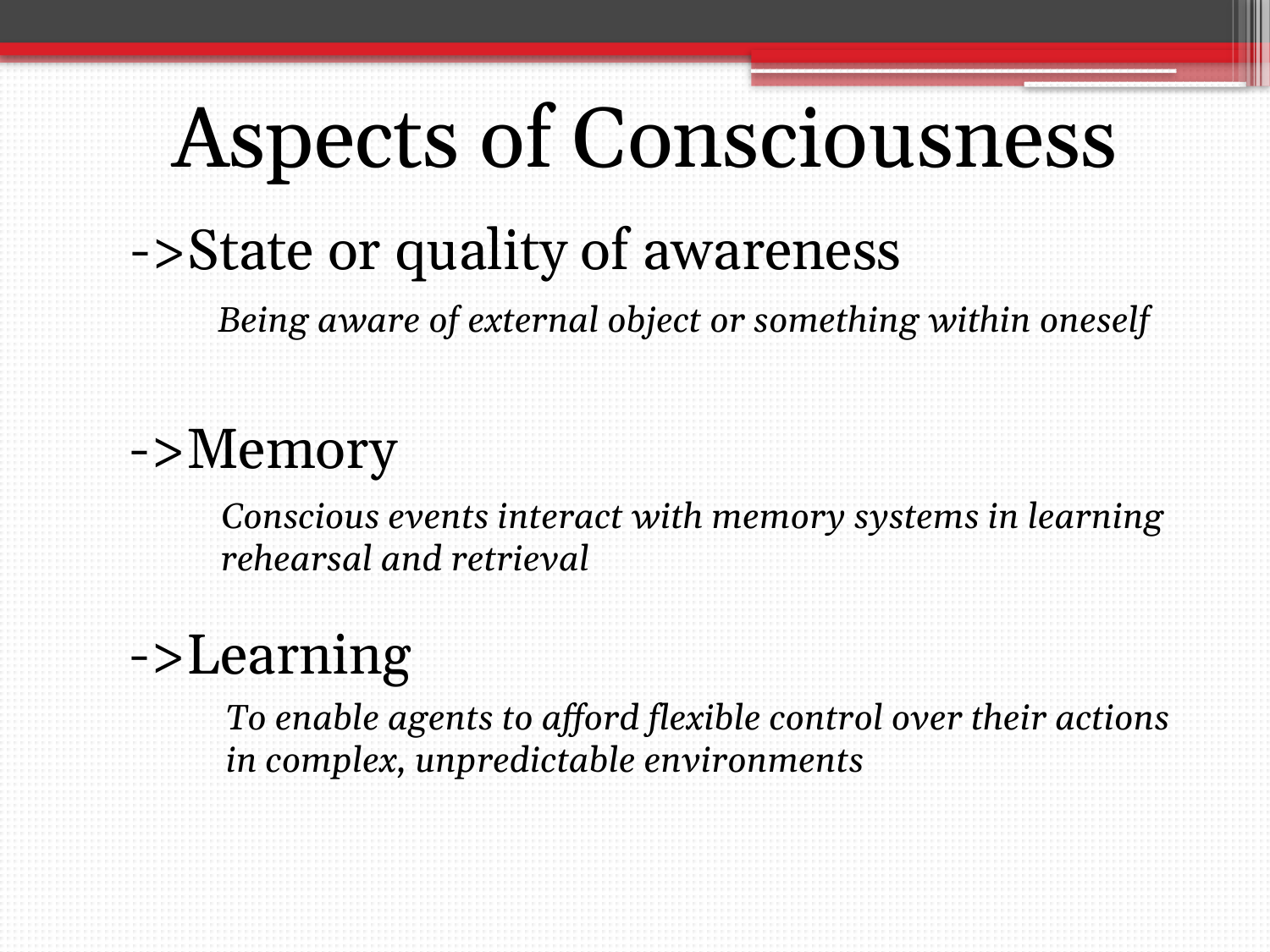

Aspects of Consciousness
->State or quality of awareness
Being aware of external object or something within oneself
->Memory
Conscious events interact with memory systems in learning rehearsal and retrieval
->Learning
To enable agents to afford flexible control over their actions in complex, unpredictable environments